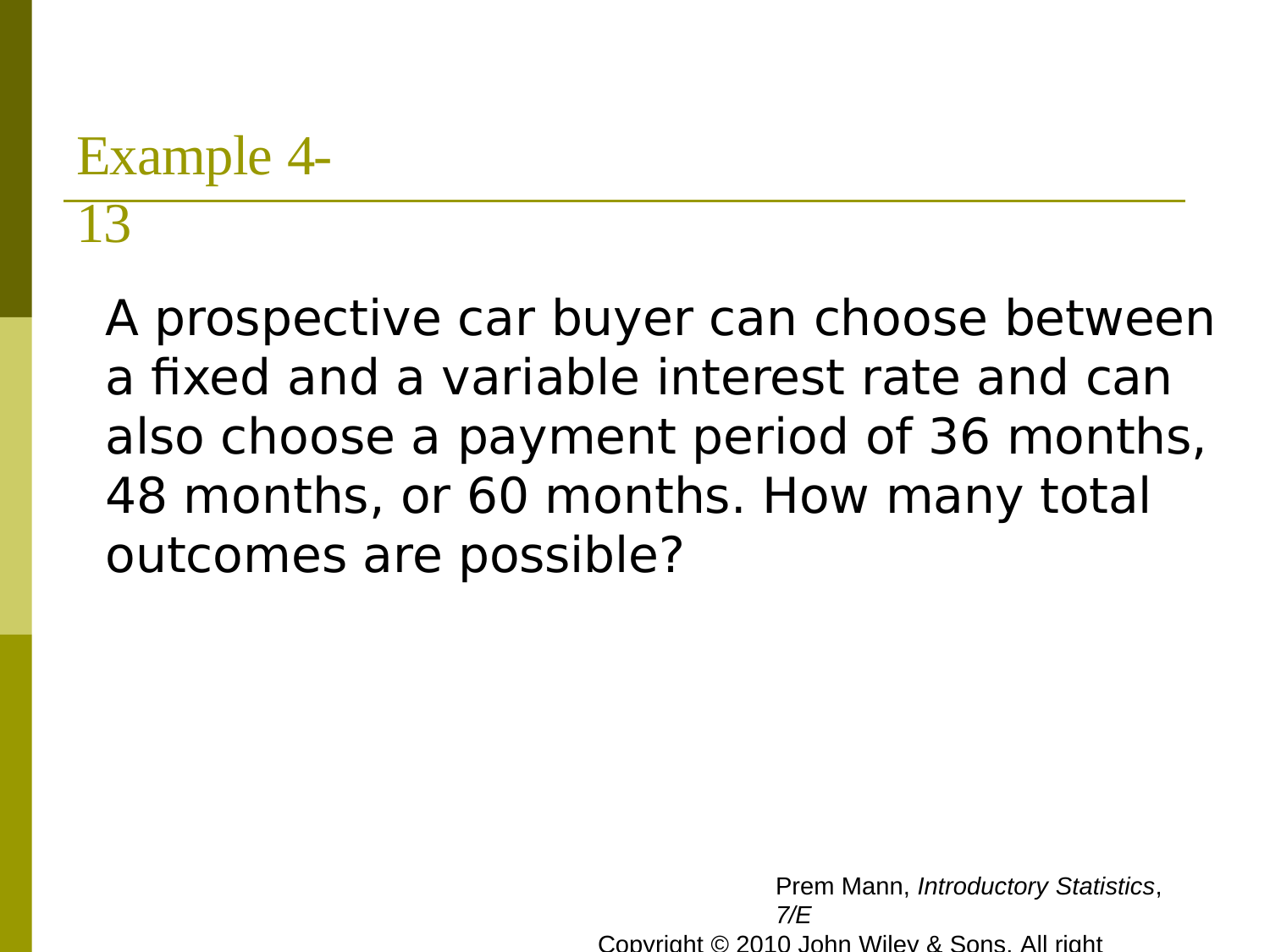

# Example 4-13
A prospective car buyer can choose between a fixed and a variable interest rate and can also choose a payment period of 36 months, 48 months, or 60 months. How many total outcomes are possible?
Prem Mann, Introductory Statistics, 7/E
Copyright © 2010 John Wiley & Sons. All right reserved